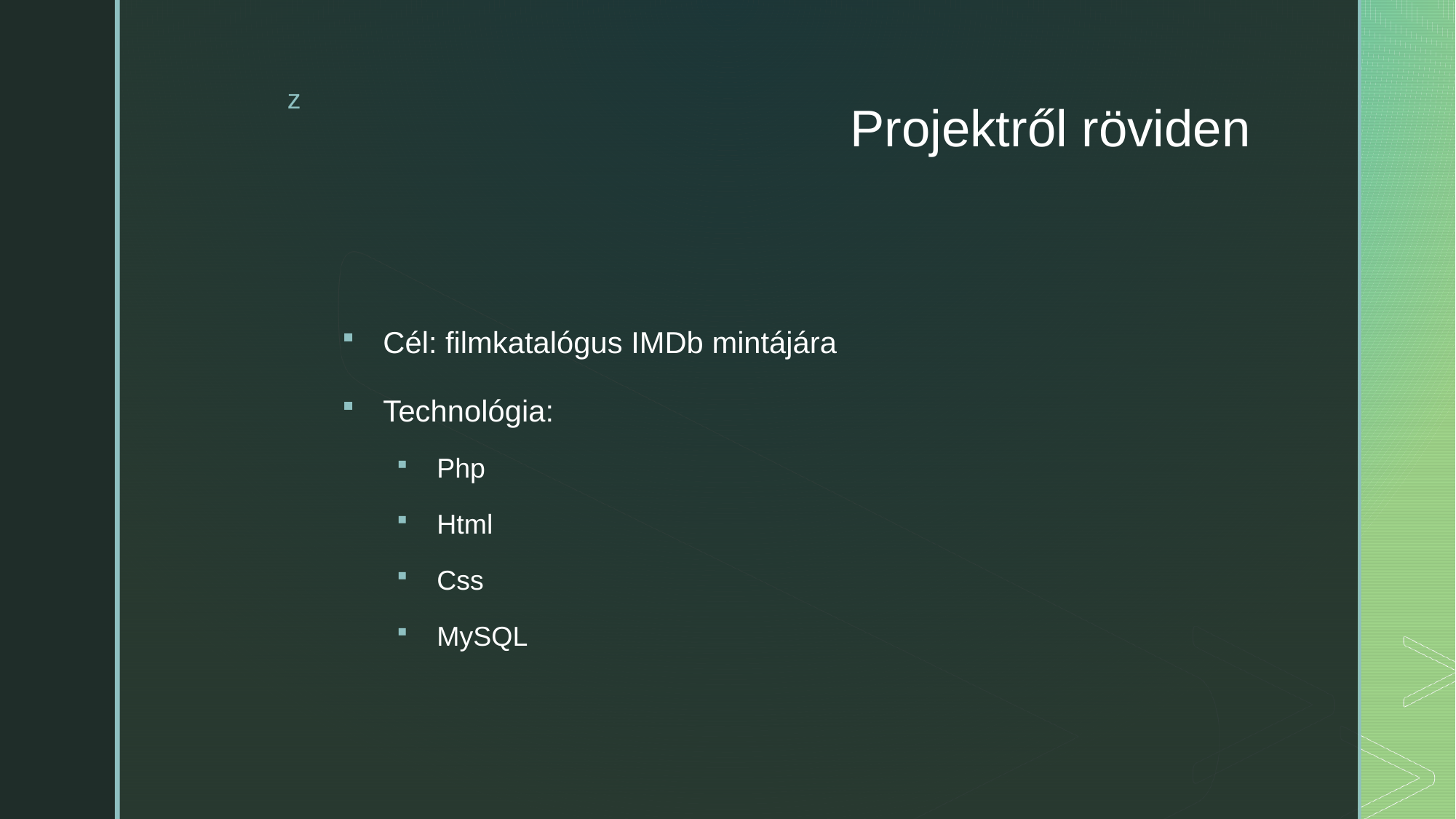

# Projektről röviden
Cél: filmkatalógus IMDb mintájára
Technológia:
Php
Html
Css
MySQL